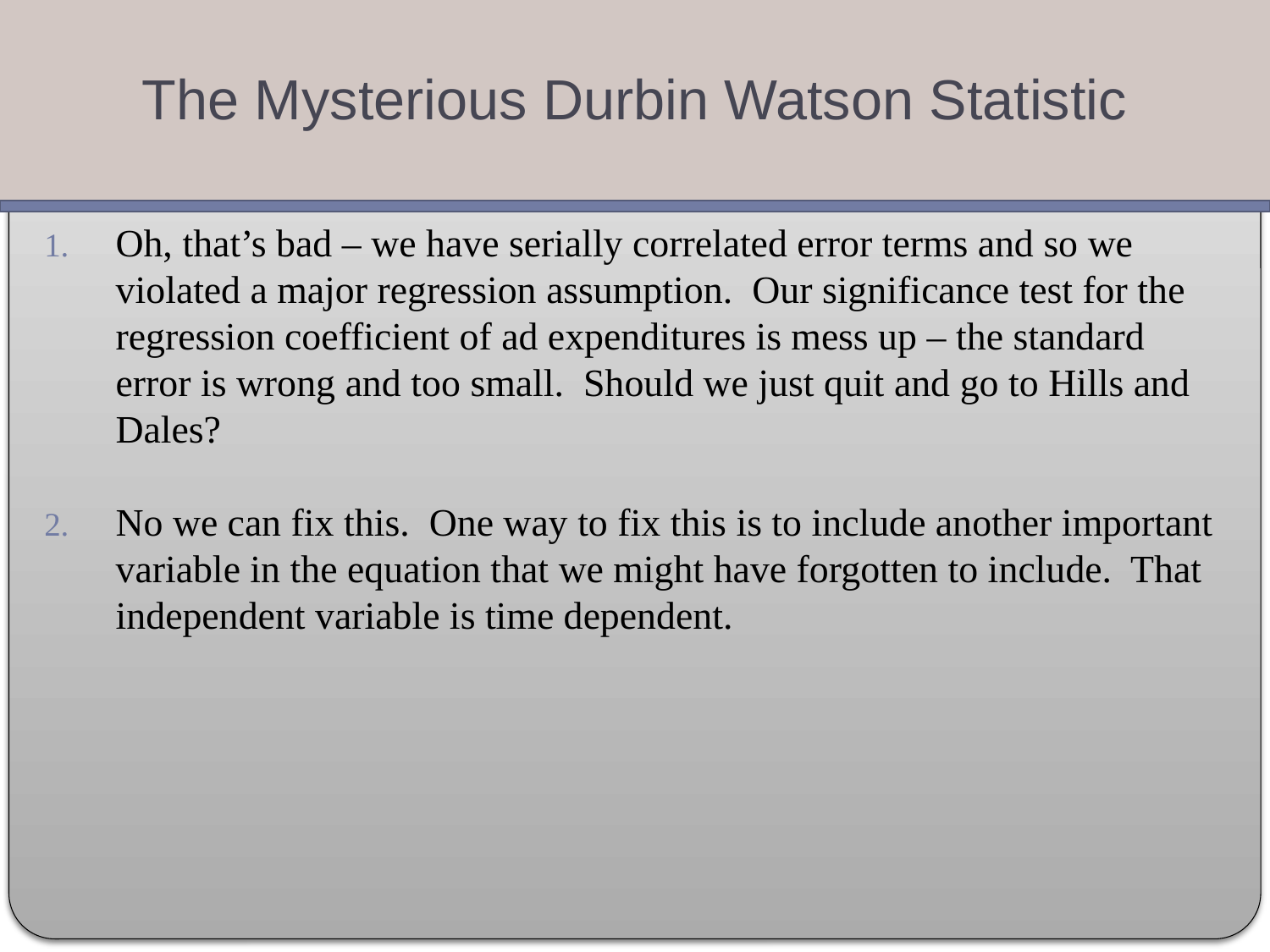

The Mysterious Durbin Watson Statistic

Oh, that’s bad – we have serially correlated error terms and so we violated a major regression assumption.  Our significance test for the regression coefficient of ad expenditures is mess up – the standard error is wrong and too small.  Should we just quit and go to Hills and Dales?

No we can fix this.  One way to fix this is to include another important variable in the equation that we might have forgotten to include.  That independent variable is time dependent.